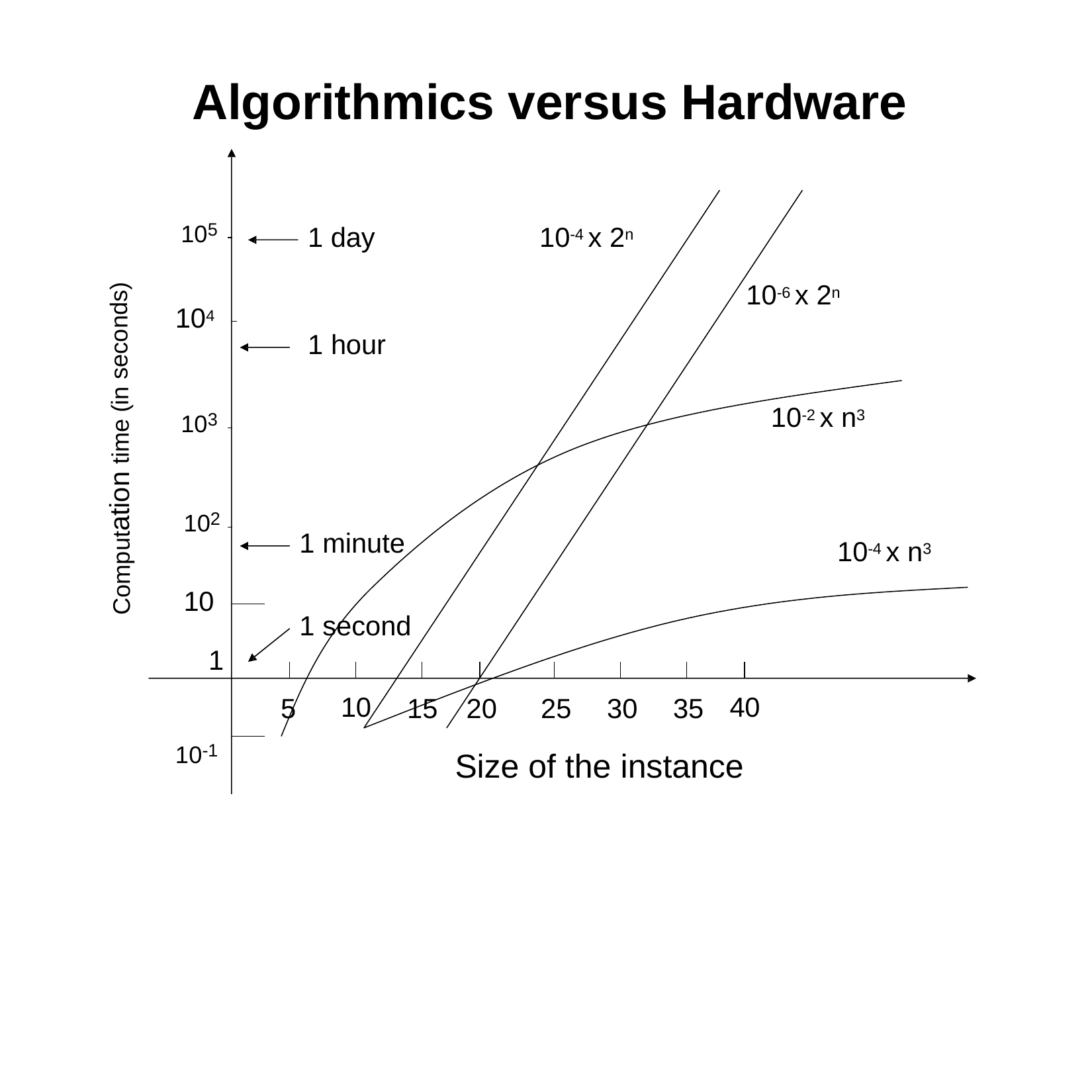

# Algorithmics versus Hardware

105
1 day
10-4 x 2n

Computation time (in seconds)
10-6 x 2n
104

1 hour

103
10-2 x n3
102
1 minute
10-4 x n3

10

1 second

1

10
40
5
15	20	25	30	35
10-1

Size of the instance